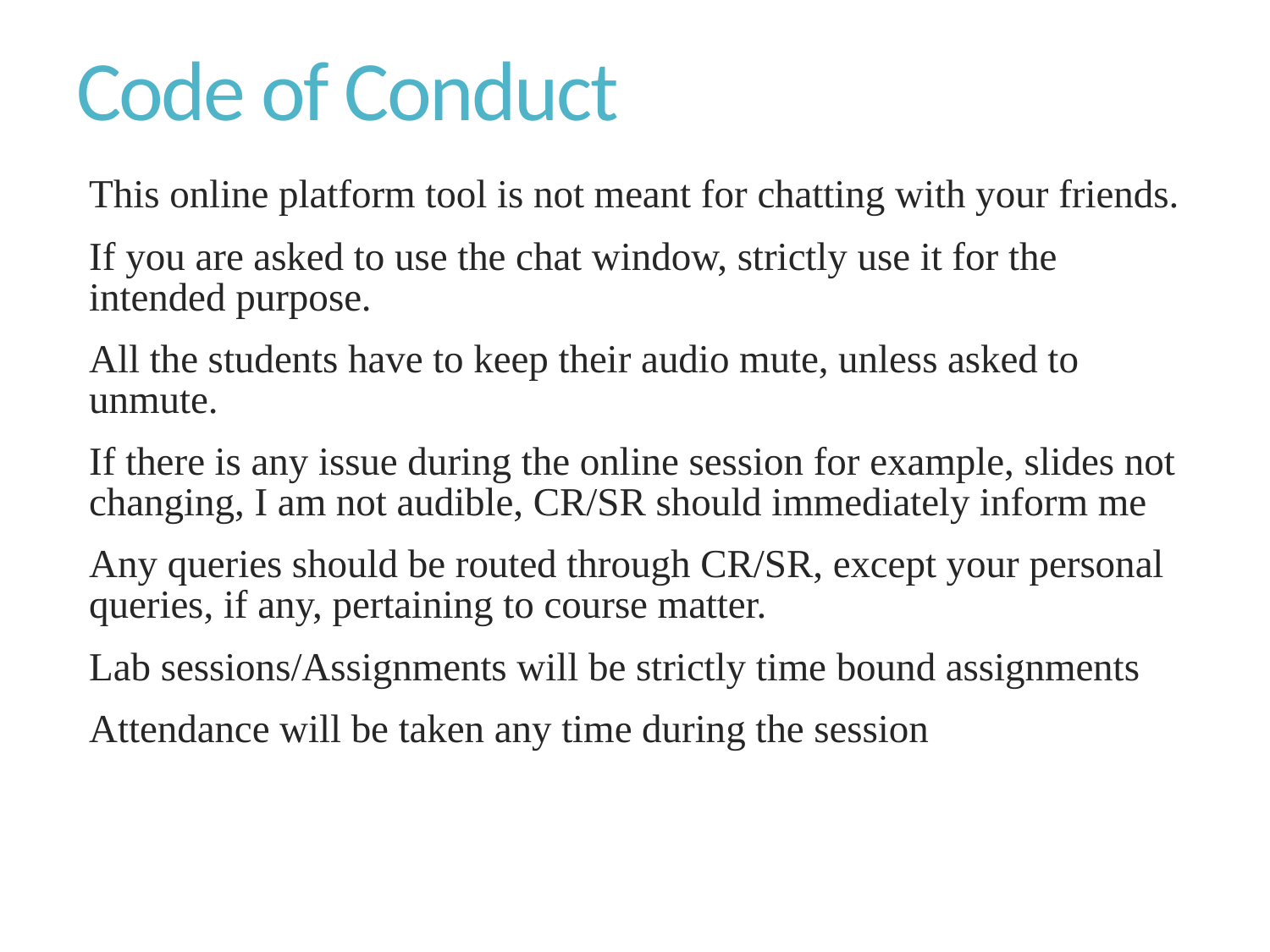

# Code of Conduct
This online platform tool is not meant for chatting with your friends.
If you are asked to use the chat window, strictly use it for the intended purpose.
All the students have to keep their audio mute, unless asked to unmute.
If there is any issue during the online session for example, slides not changing, I am not audible, CR/SR should immediately inform me
Any queries should be routed through CR/SR, except your personal queries, if any, pertaining to course matter.
Lab sessions/Assignments will be strictly time bound assignments
Attendance will be taken any time during the session